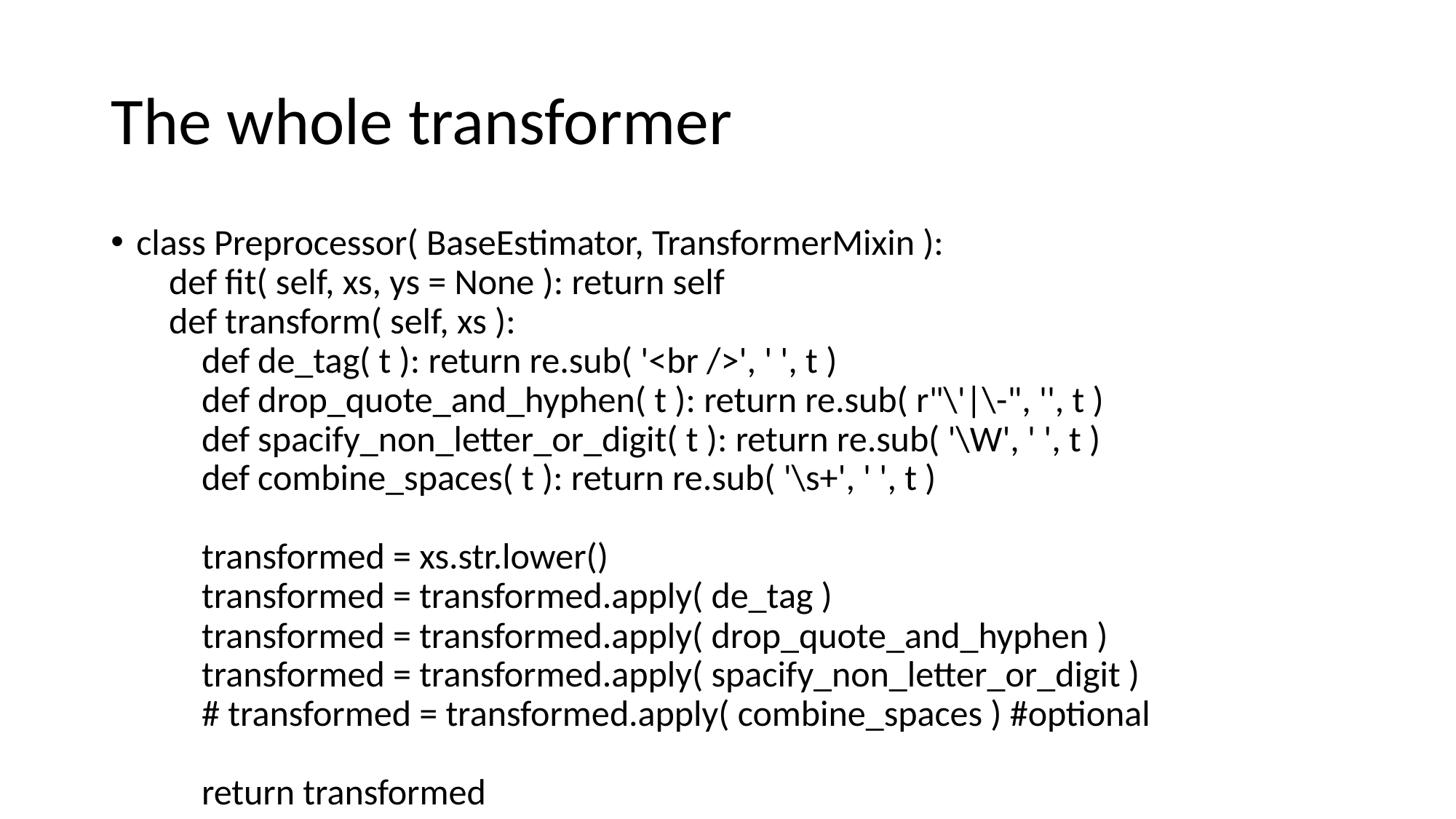

# The whole transformer
class Preprocessor( BaseEstimator, TransformerMixin ):
    def fit( self, xs, ys = None ): return self
    def transform( self, xs ):
        def de_tag( t ): return re.sub( '<br />', ' ', t )
        def drop_quote_and_hyphen( t ): return re.sub( r"\'|\-", '', t )
        def spacify_non_letter_or_digit( t ): return re.sub( '\W', ' ', t )
        def combine_spaces( t ): return re.sub( '\s+', ' ', t )
        transformed = xs.str.lower()
        transformed = transformed.apply( de_tag )
        transformed = transformed.apply( drop_quote_and_hyphen )
        transformed = transformed.apply( spacify_non_letter_or_digit )
        # transformed = transformed.apply( combine_spaces ) #optional
        return transformed